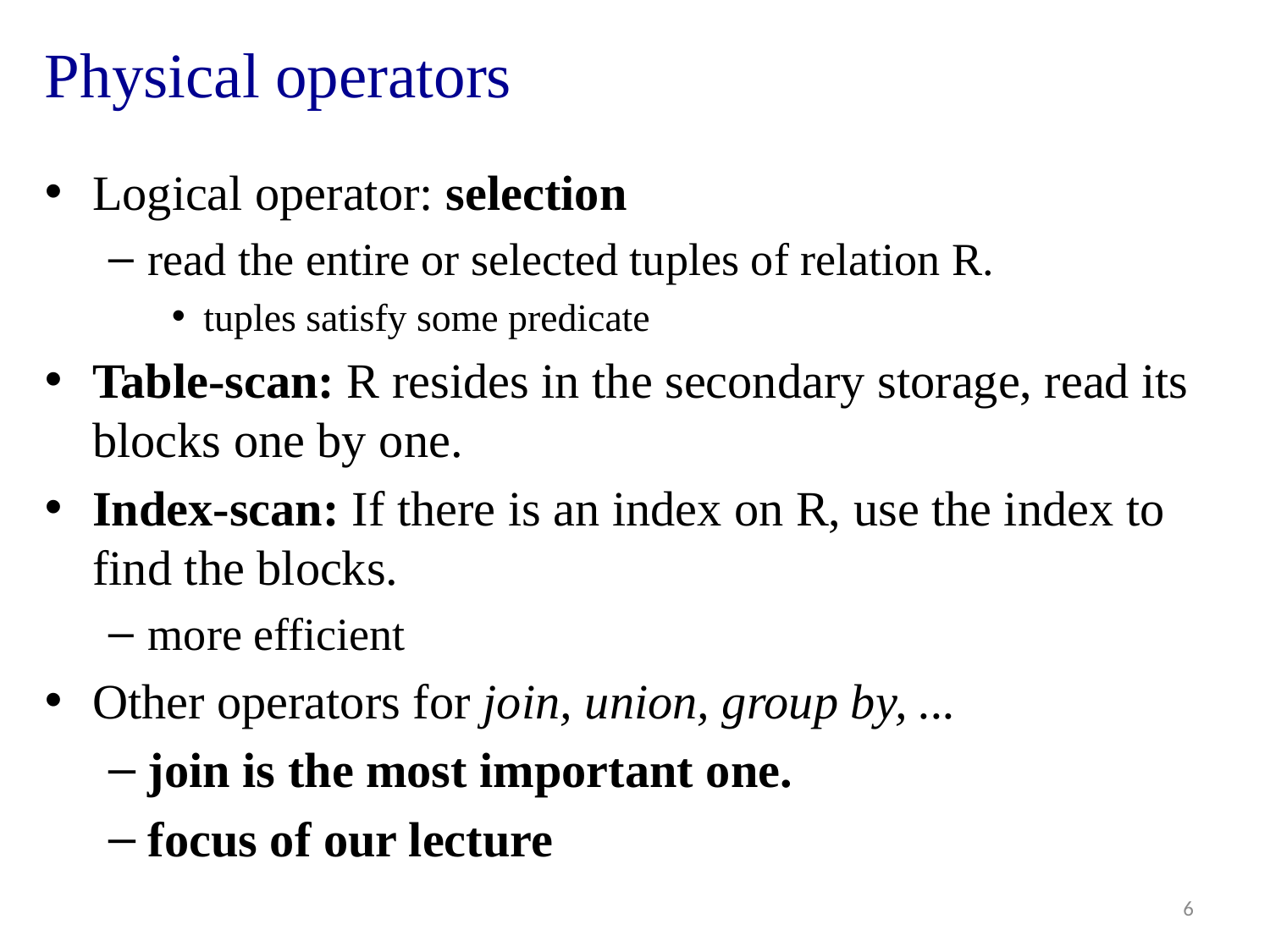

# Physical operators
Logical operator: selection
read the entire or selected tuples of relation R.
tuples satisfy some predicate
Table-scan: R resides in the secondary storage, read its blocks one by one.
Index-scan: If there is an index on R, use the index to find the blocks.
more efficient
Other operators for join, union, group by, ...
join is the most important one.
focus of our lecture

6